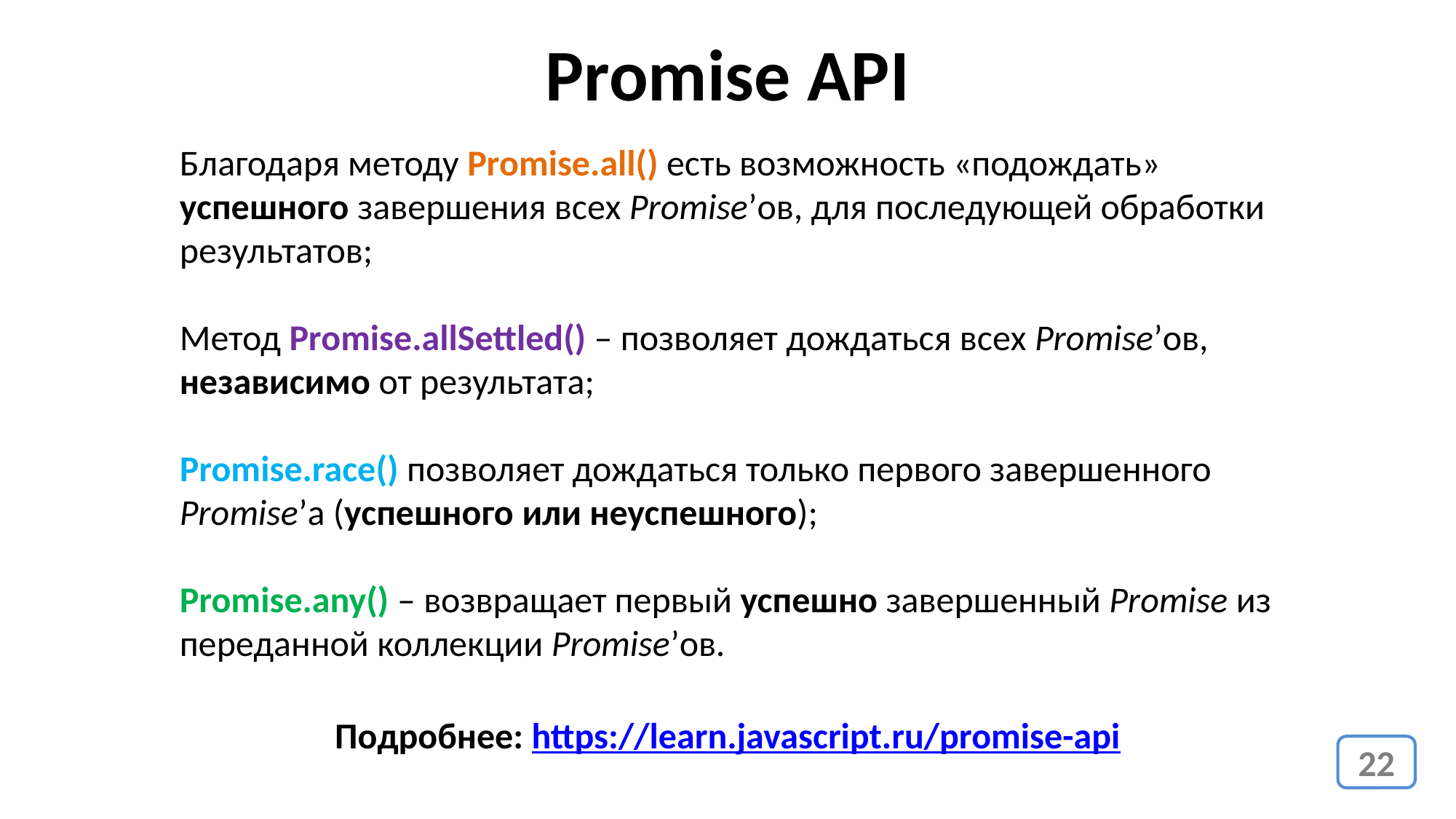

Promise API
Благодаря методу Promise.all() есть возможность «подождать» успешного завершения всех Promise’ов, для последующей обработки результатов;

Метод Promise.allSettled() – позволяет дождаться всех Promise’ов, независимо от результата;

Promise.race() позволяет дождаться только первого завершенного Promise’а (успешного или неуспешного);

Promise.any() – возвращает первый успешно завершенный Promise из переданной коллекции Promise’ов.
Подробнее: https://learn.javascript.ru/promise-api
22